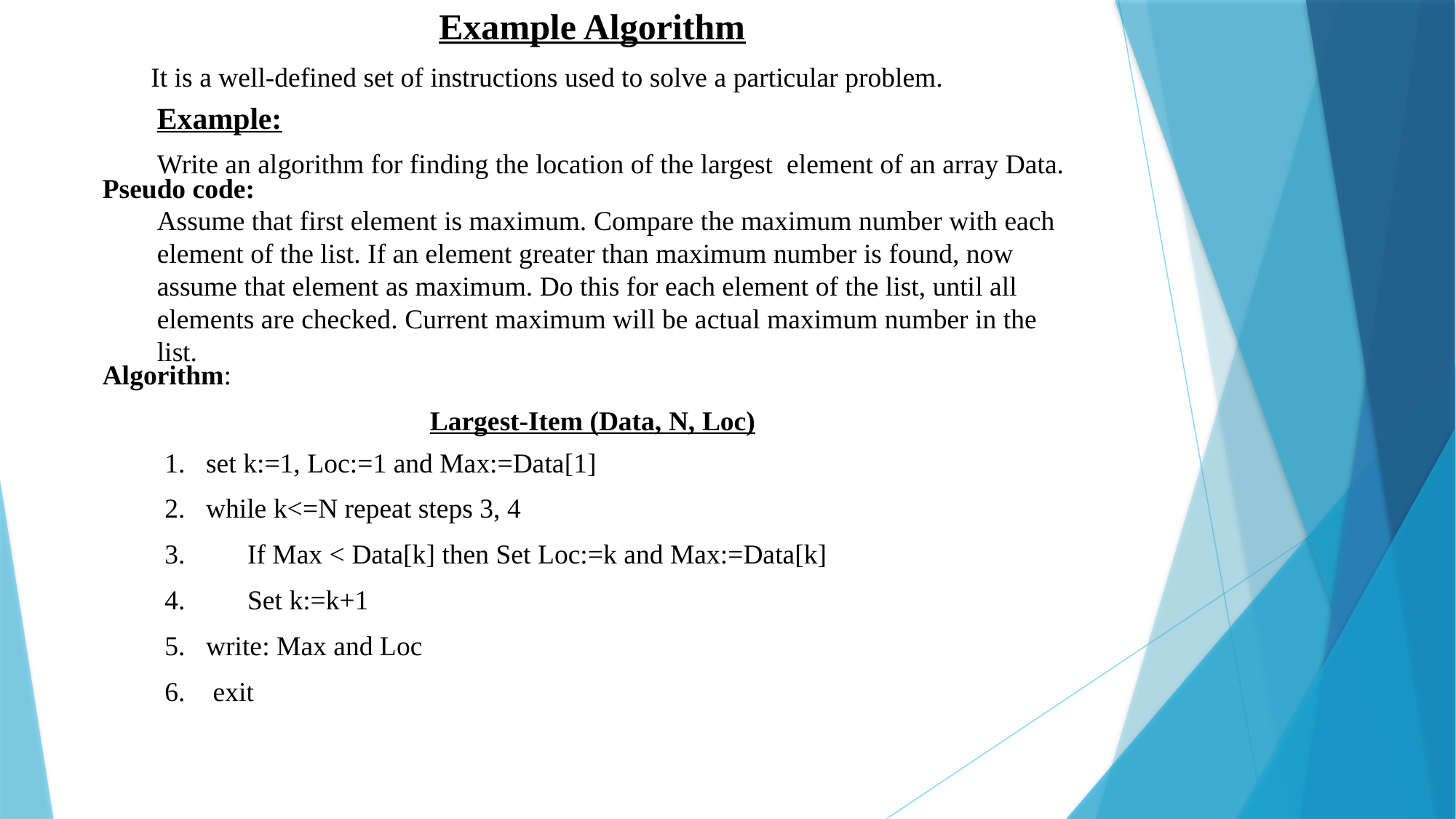

Example Algorithm
       It is a well-defined set of instructions used to solve a particular problem.

      Example:

      Write an algorithm for finding the location of the largest  element of an array Data.
Pseudo code:
Assume that first element is maximum. Compare the maximum number with each element of the list. If an element greater than maximum number is found, now assume that element as maximum. Do this for each element of the list, until all elements are checked. Current maximum will be actual maximum number in the list.
Algorithm:

         			Largest-Item (Data, N, Loc)
         1.   set k:=1, Loc:=1 and Max:=Data[1]
         2.   while k<=N repeat steps 3, 4
         3.         If Max < Data[k] then Set Loc:=k and Max:=Data[k]
         4.         Set k:=k+1
         5.   write: Max and Loc
         6.    exit